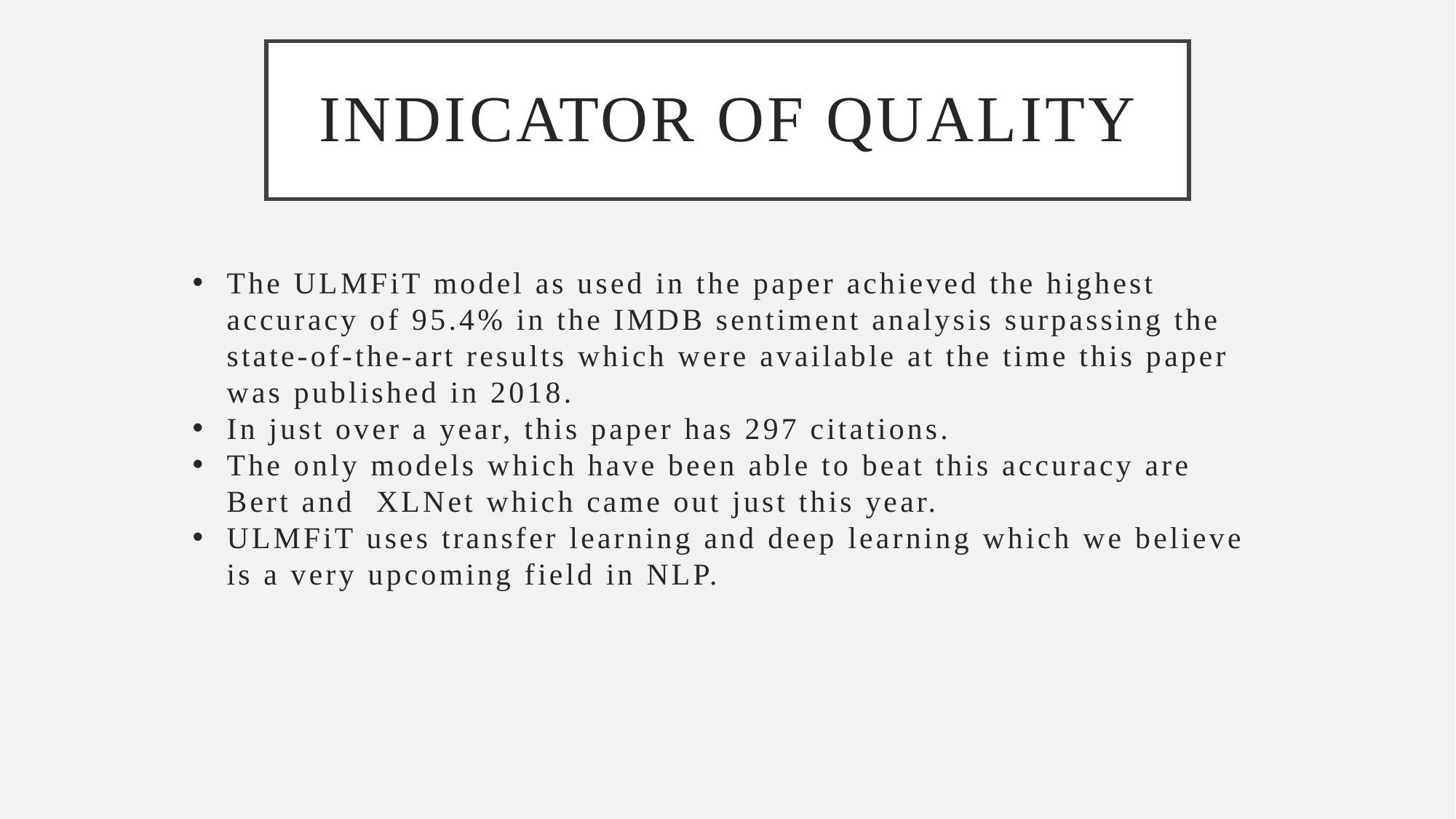

# INDICATOR OF QUALITY
The ULMFiT model as used in the paper achieved the highest accuracy of 95.4% in the IMDB sentiment analysis surpassing the state-of-the-art results which were available at the time this paper was published in 2018.
In just over a year, this paper has 297 citations.
The only models which have been able to beat this accuracy are Bert and  XLNet which came out just this year.
ULMFiT uses transfer learning and deep learning which we believe is a very upcoming field in NLP.